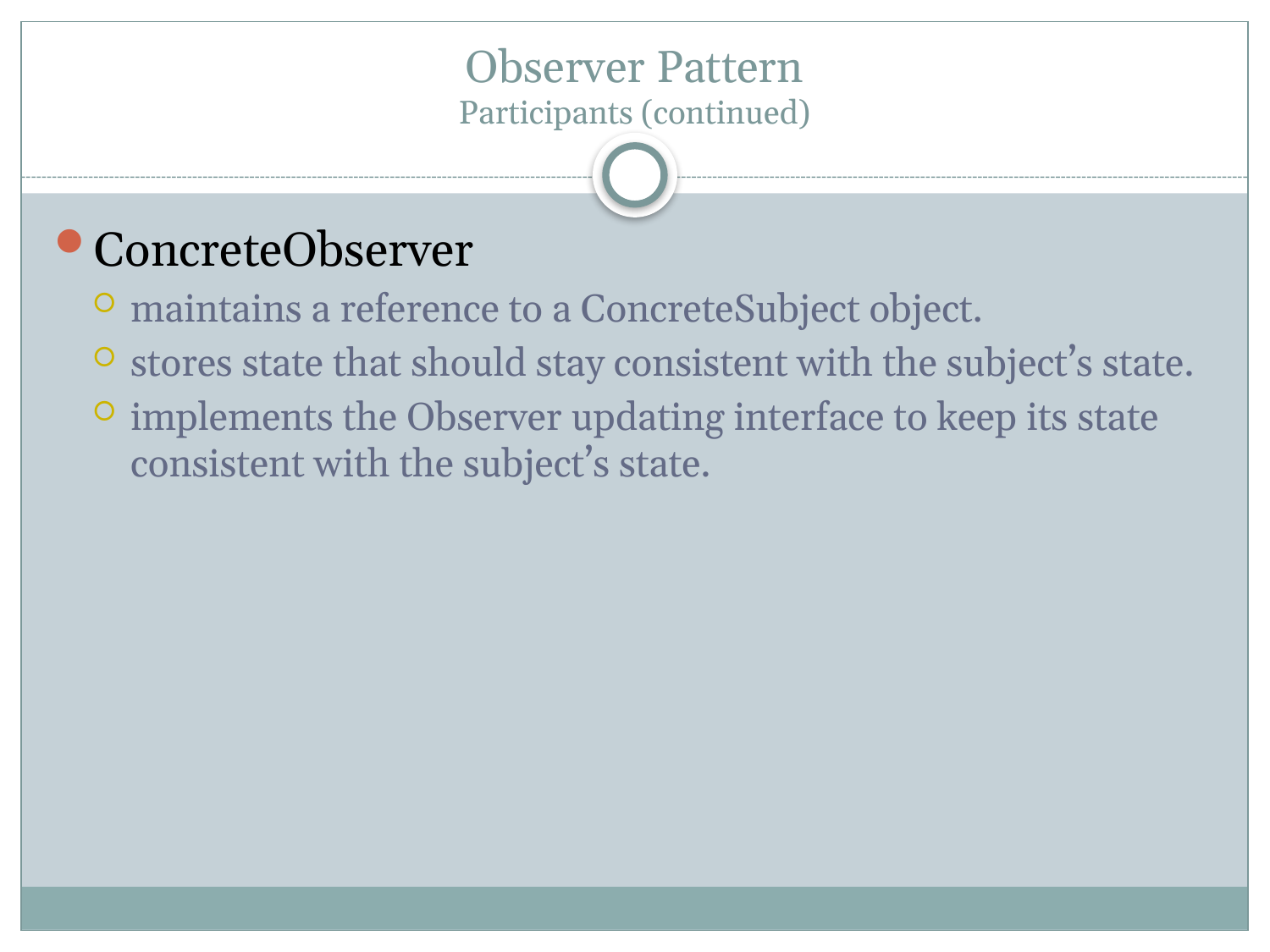

# Observer Pattern Participants (continued)
ConcreteObserver
maintains a reference to a ConcreteSubject object.
stores state that should stay consistent with the subject’s state.
implements the Observer updating interface to keep its state consistent with the subject’s state.